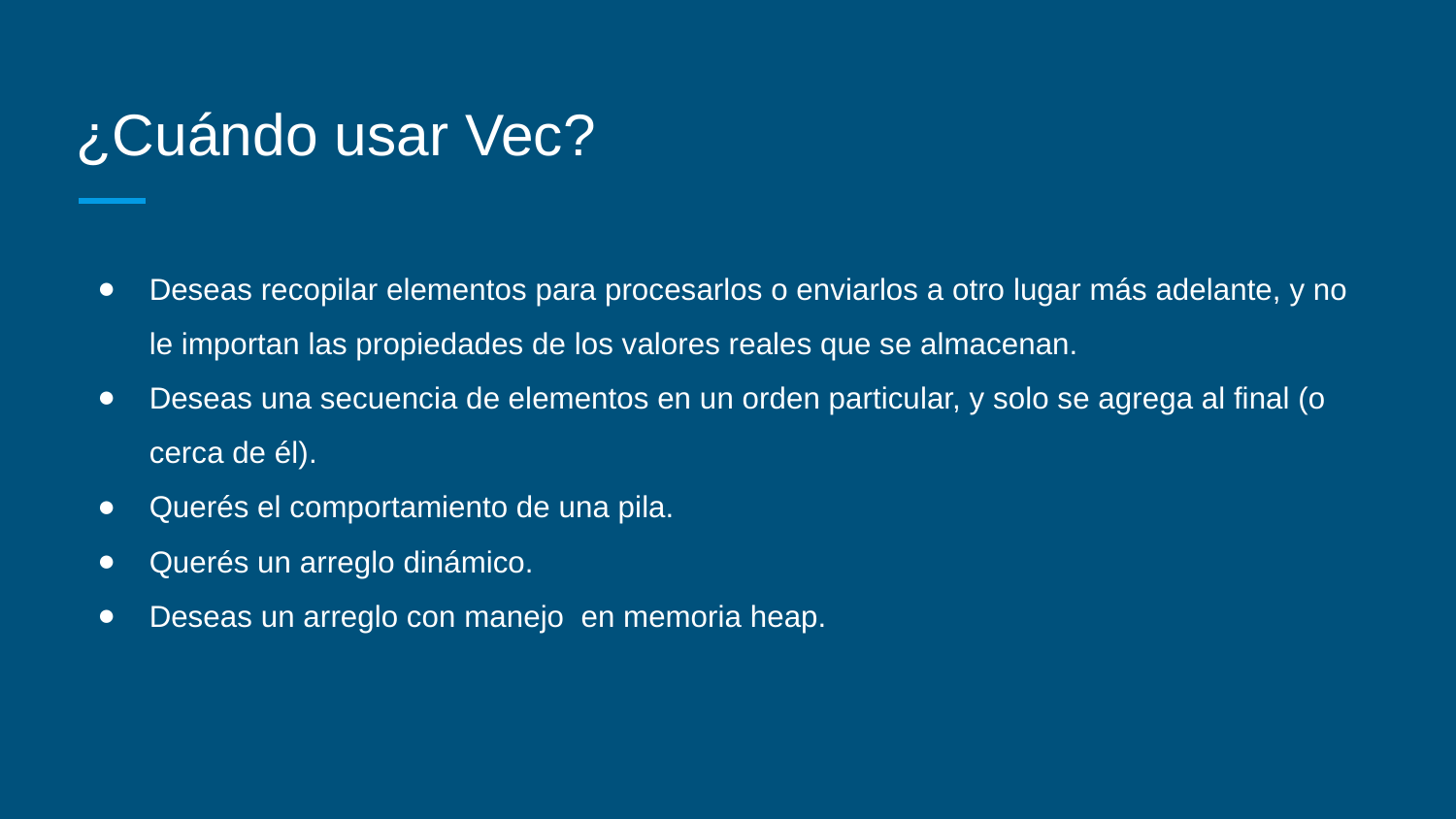

# ¿Cuándo usar Vec?
Deseas recopilar elementos para procesarlos o enviarlos a otro lugar más adelante, y no le importan las propiedades de los valores reales que se almacenan.
Deseas una secuencia de elementos en un orden particular, y solo se agrega al final (o cerca de él).
Querés el comportamiento de una pila.
Querés un arreglo dinámico.
Deseas un arreglo con manejo  en memoria heap.